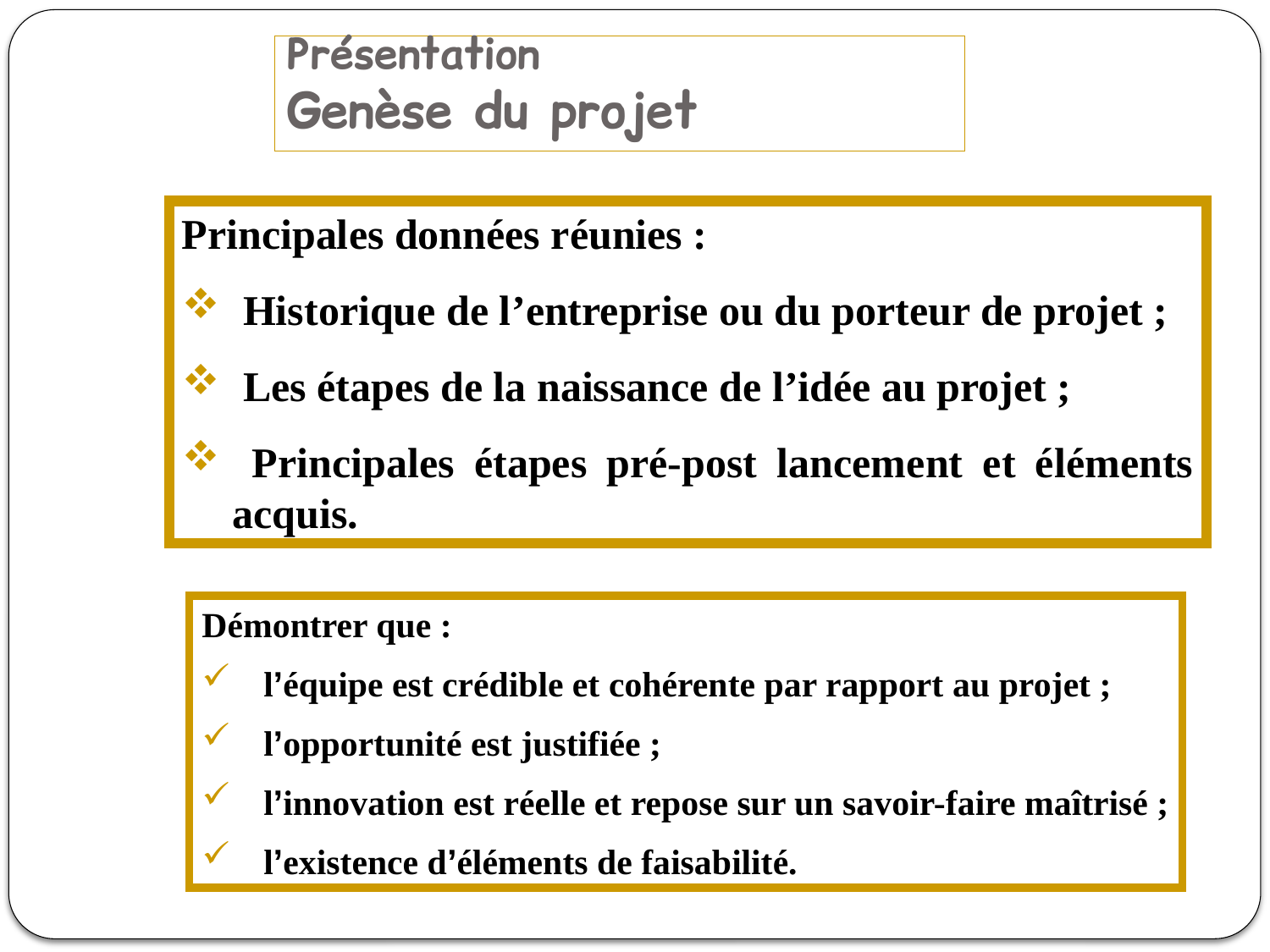

# Présentation Genèse du projet
Principales données réunies :

 Historique de l’entreprise ou du porteur de projet ;

 Les étapes de la naissance de l’idée au projet ;

 Principales étapes pré-post lancement et éléments acquis.
Démontrer que :

l’équipe est crédible et cohérente par rapport au projet ;

l’opportunité est justifiée ;

l’innovation est réelle et repose sur un savoir-faire maîtrisé ;

l’existence d’éléments de faisabilité.